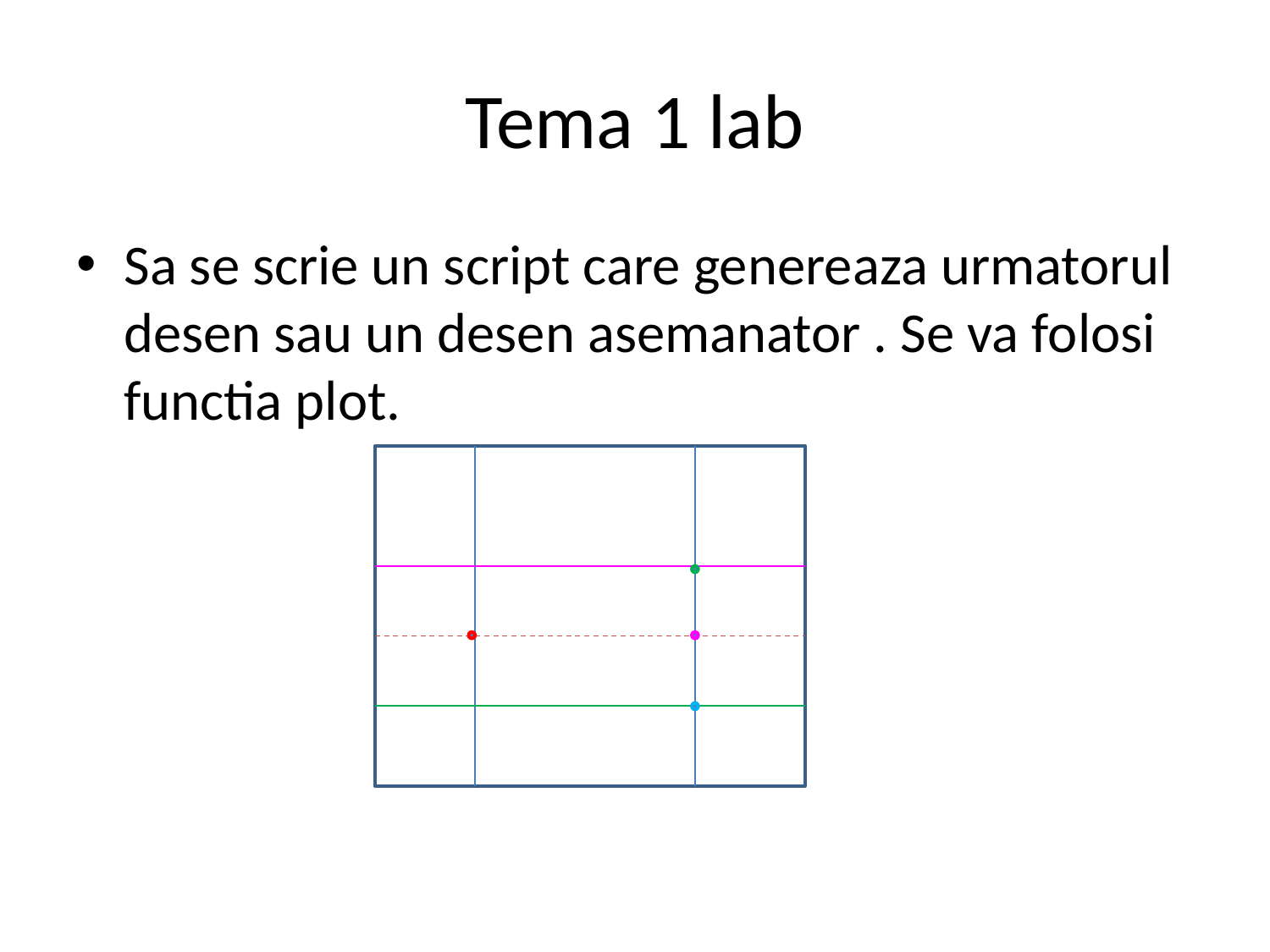

# Tema 1 lab
Sa se scrie un script care genereaza urmatorul desen sau un desen asemanator . Se va folosi functia plot.